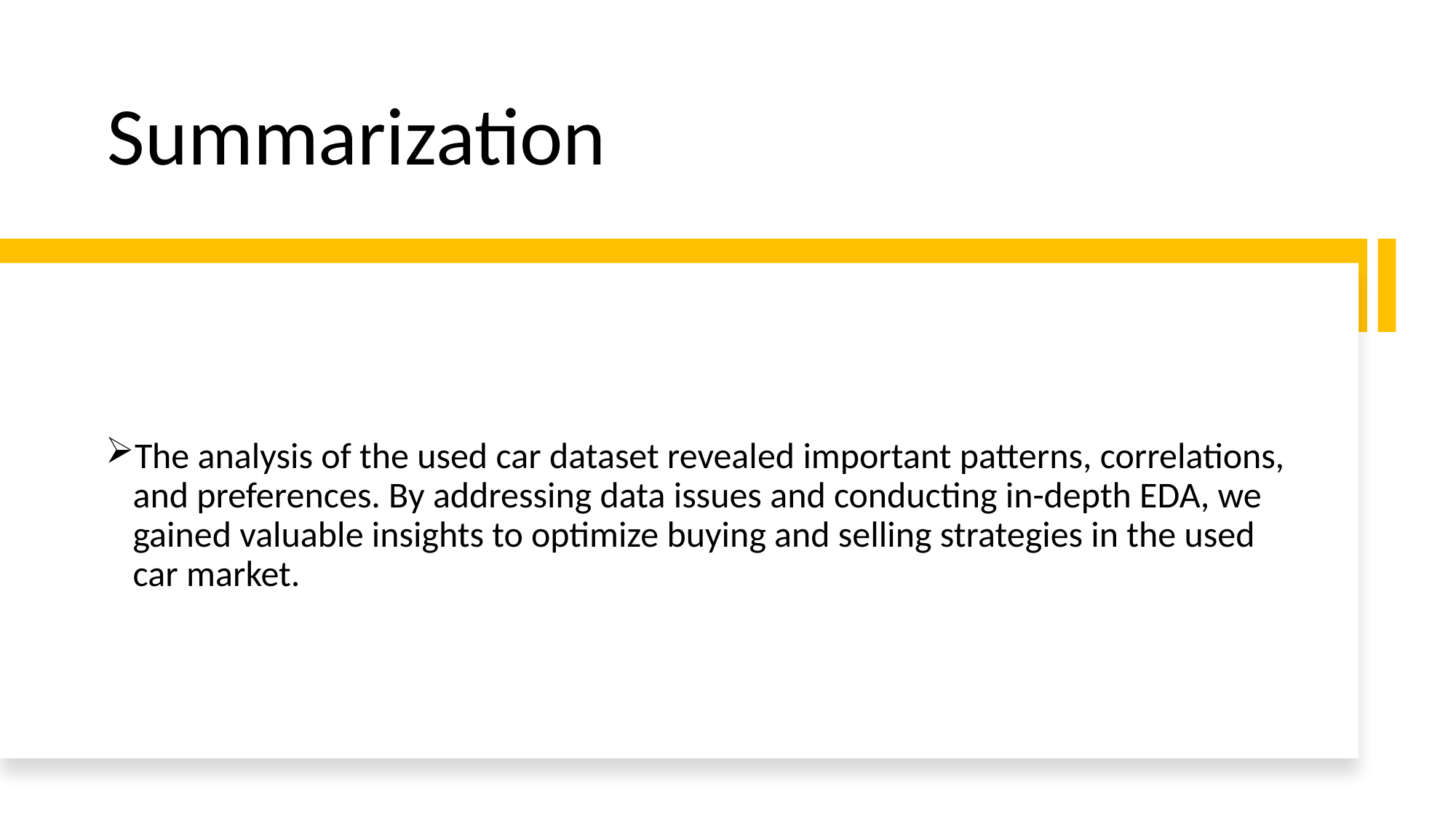

# Summarization

The analysis of the used car dataset revealed important patterns, correlations, and preferences. By addressing data issues and conducting in-depth EDA, we gained valuable insights to optimize buying and selling strategies in the used car market.